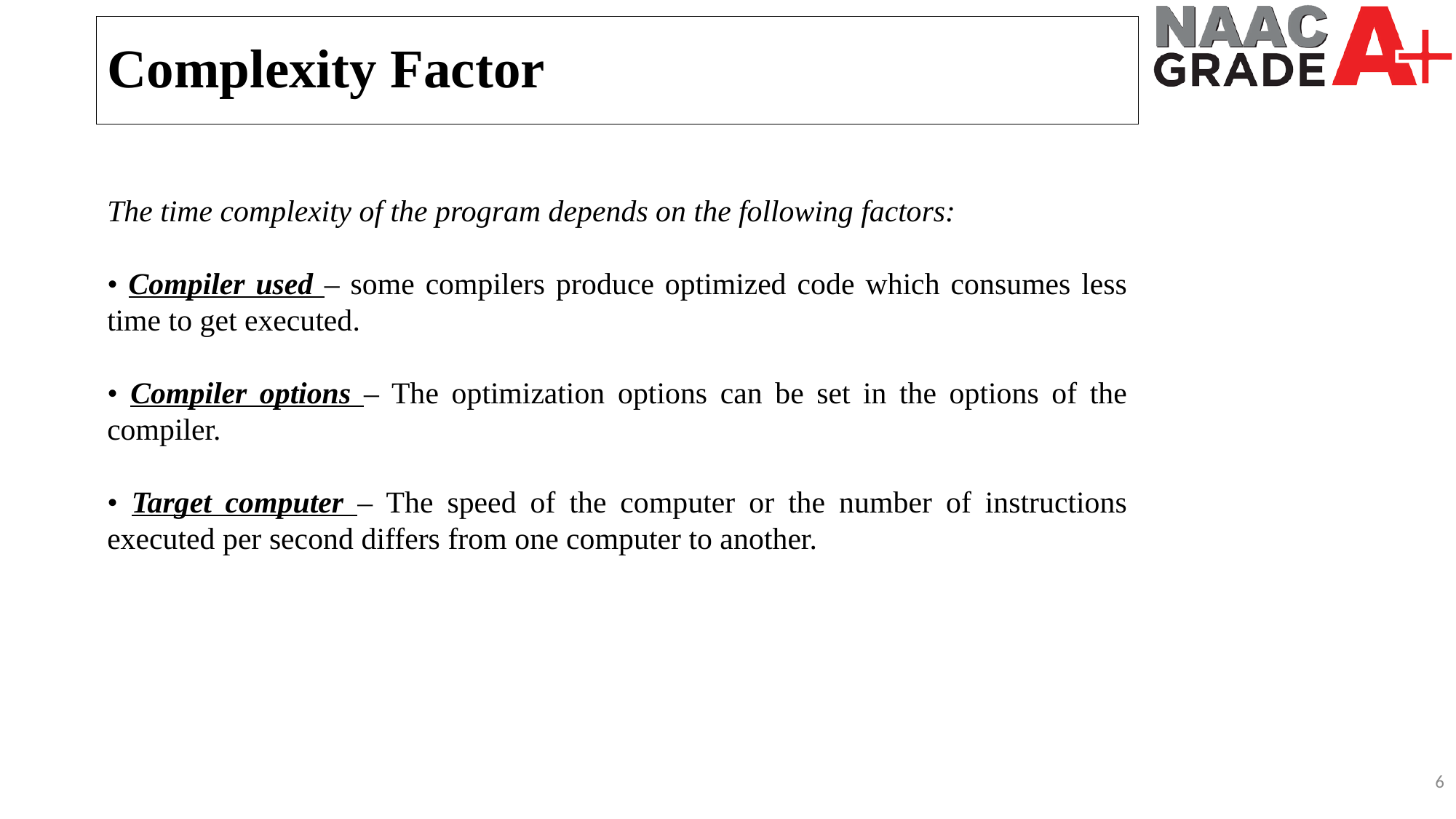

Complexity Factor
The time complexity of the program depends on the following factors:

• Compiler used – some compilers produce optimized code which consumes less time to get executed.

• Compiler options – The optimization options can be set in the options of the compiler.

• Target computer – The speed of the computer or the number of instructions executed per second differs from one computer to another.
6